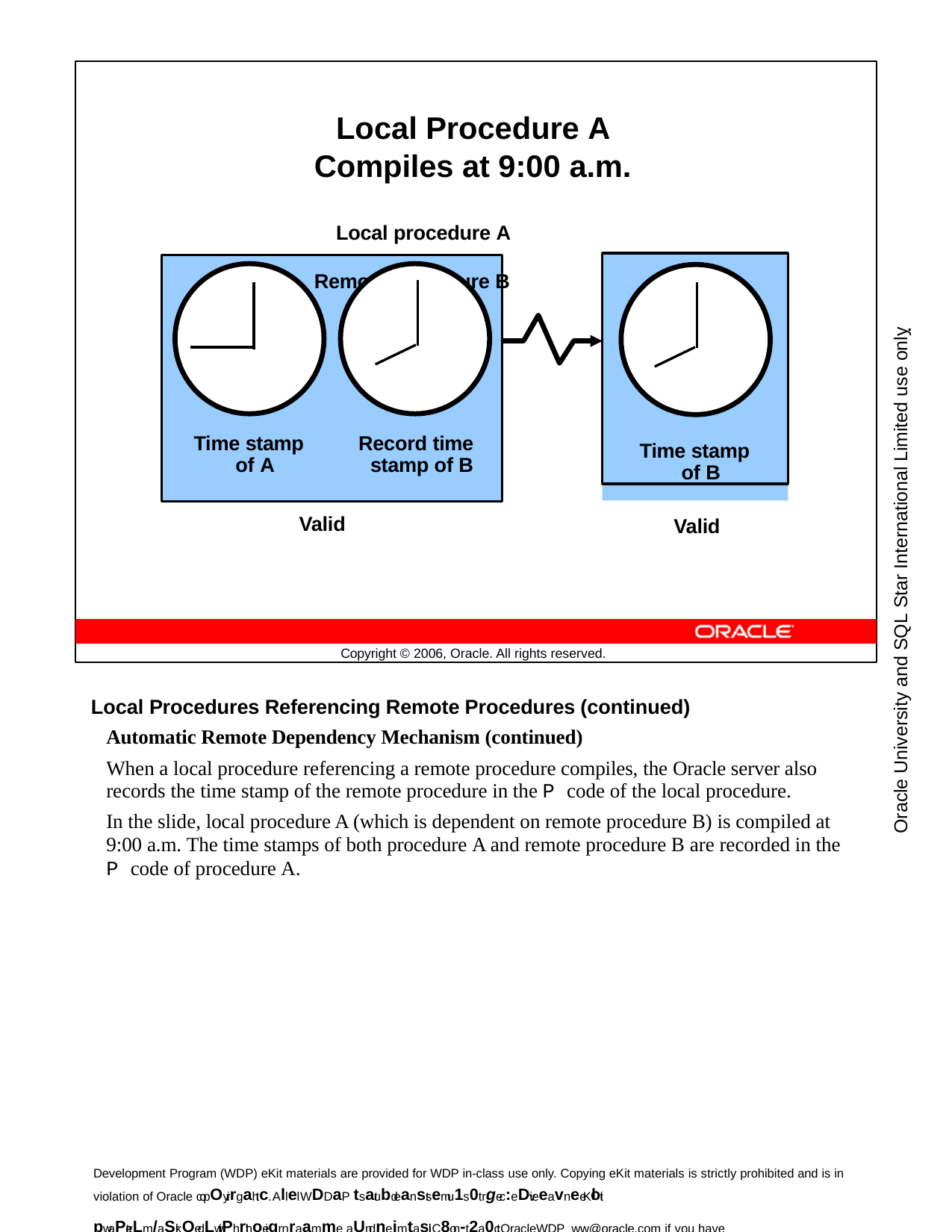

Local Procedure A  Compiles at 9:00 a.m.

Local procedure A	Remote procedure B

Time stamp  of B

Oracle University and SQL Star International Limited use onlyฺ
Time stamp  of A
Record time  stamp of B
Valid
Valid
Copyright © 2006, Oracle. All rights reserved.
Local Procedures Referencing Remote Procedures (continued)
Automatic Remote Dependency Mechanism (continued)
When a local procedure referencing a remote procedure compiles, the Oracle server also  records the time stamp of the remote procedure in the P code of the local procedure.
In the slide, local procedure A (which is dependent on remote procedure B) is compiled at  9:00 a.m. The time stamps of both procedure A and remote procedure B are recorded in the  P code of procedure A.
Development Program (WDP) eKit materials are provided for WDP in-class use only. Copying eKit materials is strictly prohibited and is in
violation of Oracle copOyrirgahtc. Allel WDDaP tsatubdeanstsemu1s0t rgec:eDiveeavneeKloit pwaPterLm/aSrkQedLwitPh rthoeigr nraamme aUndneimtasil. C8on-t2a0ct  OracleWDP_ww@oracle.com if you have not received your personalized eKit.